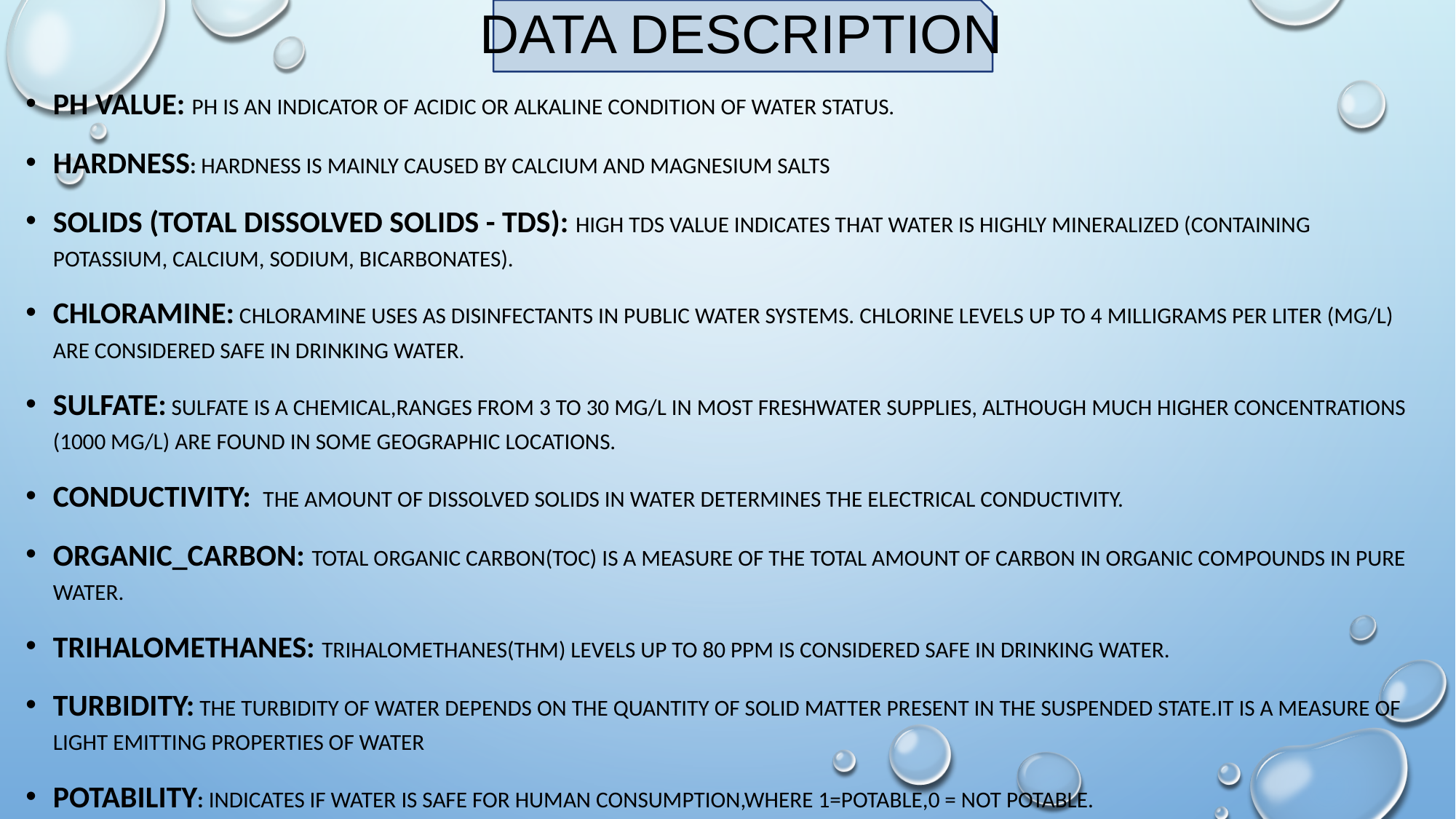

# DATA DESCRIPTION

pH value: PH is an indicator of acidic or alkaline condition of water status.
Hardness: Hardness is mainly caused by calcium and magnesium salts
Solids (Total dissolved solids - TDS): High TDS value indicates that water is highly mineralized (containing potassium, calcium, sodium, bicarbonates).
Chloramine: chloramine uses as disinfectants in public water systems. Chlorine levels up to 4 milligrams per liter (mg/L) are considered safe in drinking water.
Sulfate: Sulfate is a chemical,ranges from 3 to 30 mg/L in most freshwater supplies, although much higher concentrations (1000 mg/L) are found in some geographic locations.
Conductivity:  The amount of dissolved solids in water determines the electrical conductivity.
Organic_carbon: Total organic carbon(TOC) is a measure of the total amount of carbon in organic compounds in pure water.
Trihalomethanes: Trihalomethanes(THM) levels up to 80 ppm is considered safe in drinking water.
Turbidity: The turbidity of water depends on the quantity of solid matter present in the suspended state.It is a measure of light emitting properties of water
Potability: Indicates if water is safe for human consumption,where 1=Potable,0 = Not potable.